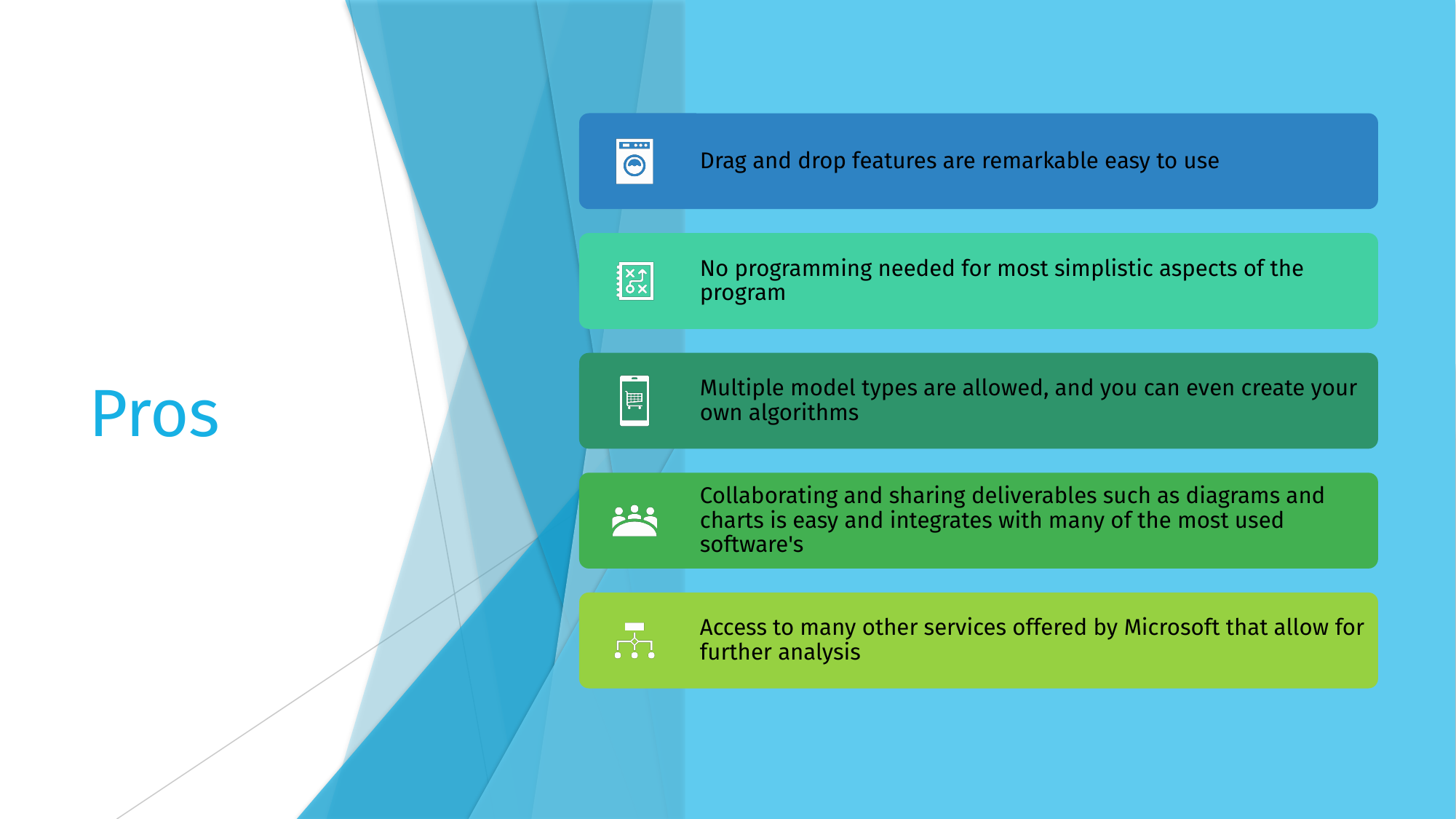

Drag and drop features are remarkable easy to use
No programming needed for most simplistic aspects of the program
Multiple model types are allowed, and you can even create your own algorithms
Collaborating and sharing deliverables such as diagrams and charts is easy and integrates with many of the most used software's
Access to many other services offered by Microsoft that allow for further analysis
# Pros